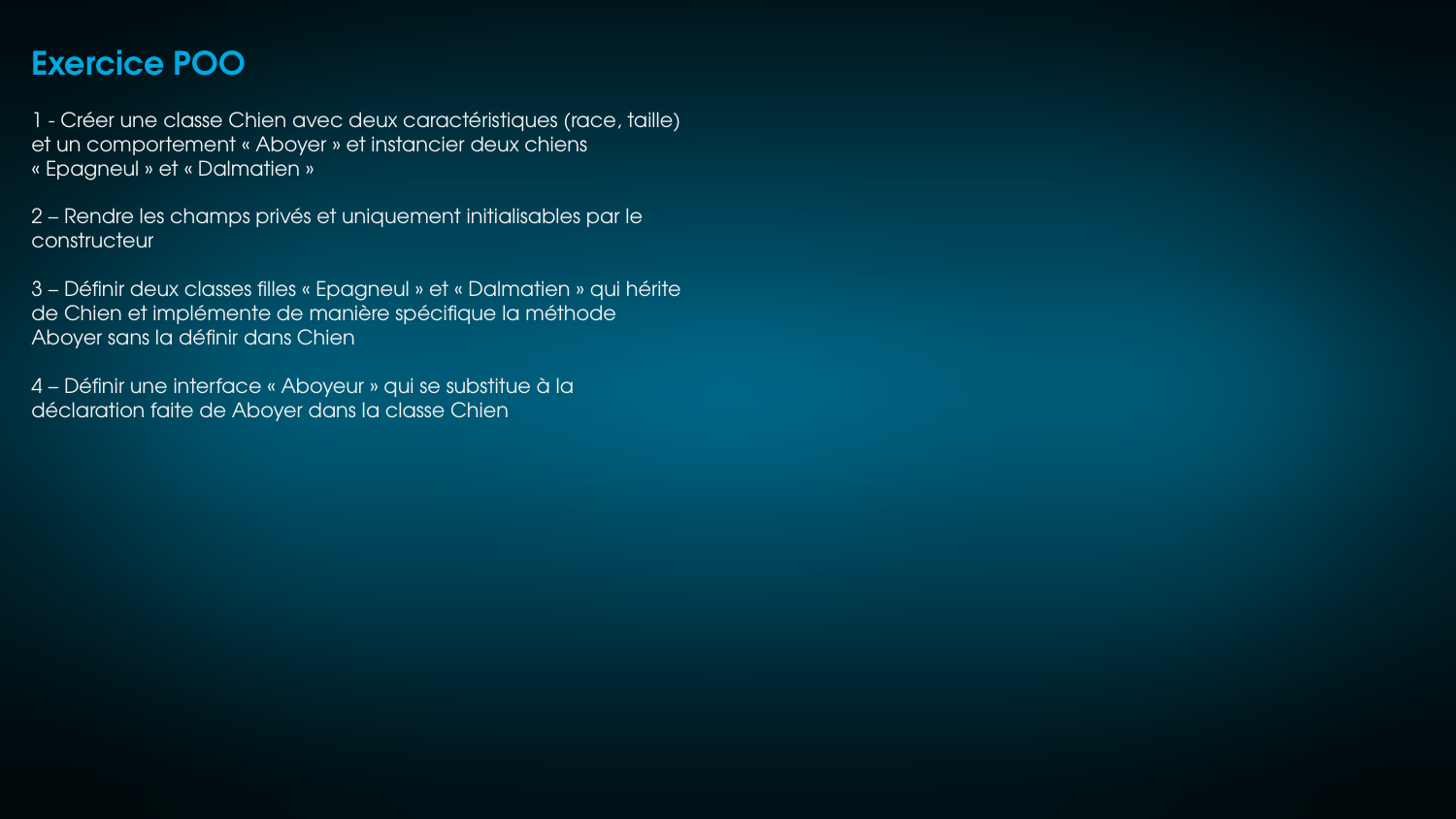

Exercice POO
1 - Créer une classe Chien avec deux caractéristiques (race, taille) et un comportement « Aboyer » et instancier deux chiens « Epagneul » et « Dalmatien »

2 – Rendre les champs privés et uniquement initialisables par le constructeur

3 – Définir deux classes filles « Epagneul » et « Dalmatien » qui hérite de Chien et implémente de manière spécifique la méthode Aboyer sans la définir dans Chien

4 – Définir une interface « Aboyeur » qui se substitue à la déclaration faite de Aboyer dans la classe Chien